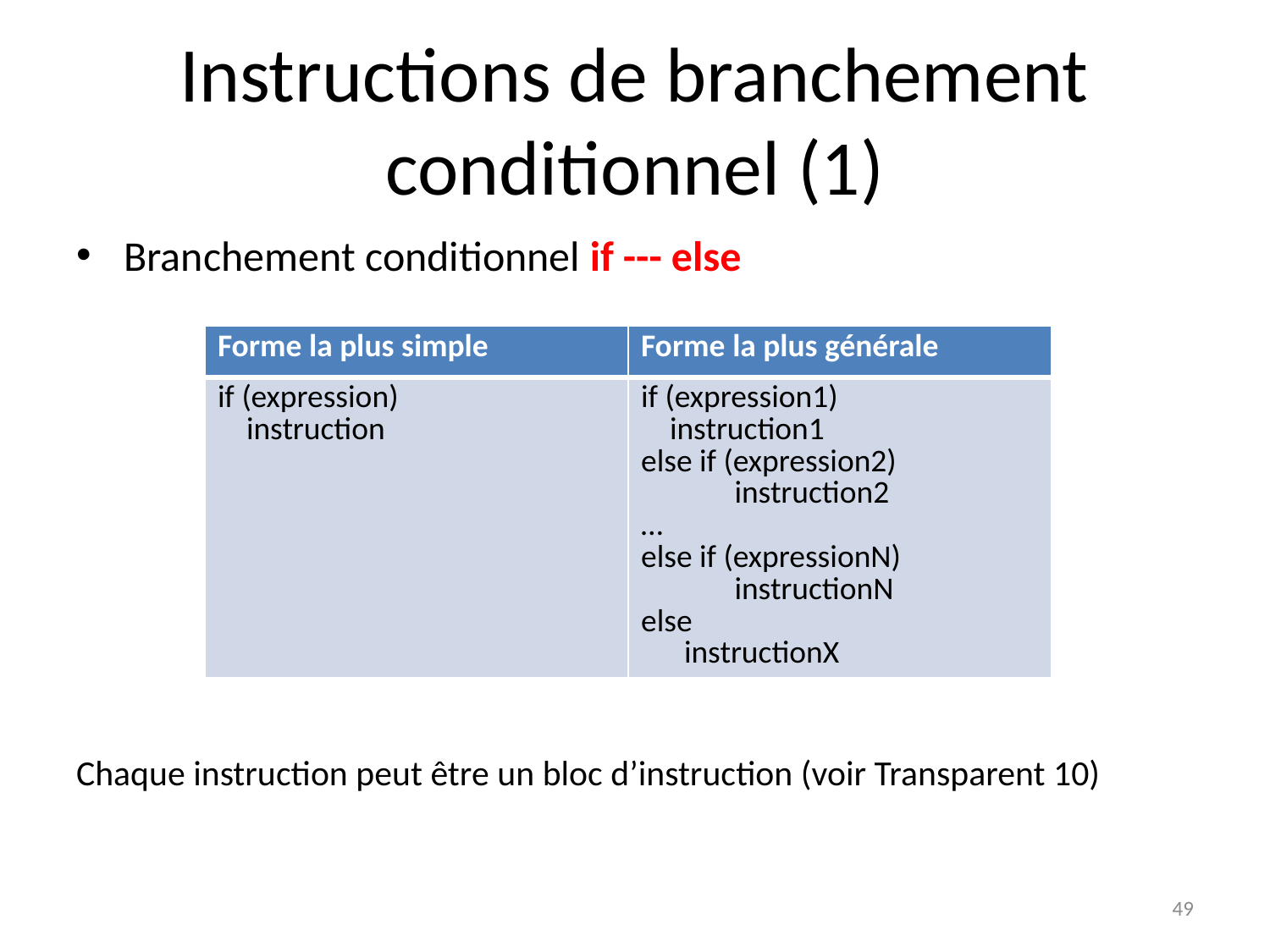

# Instructions de branchement conditionnel (1)
Branchement conditionnel if --- else

Chaque instruction peut être un bloc d’instruction (voir Transparent 10)
| Forme la plus simple | Forme la plus générale |
| --- | --- |
| if (expression) instruction | if (expression1) instruction1 else if (expression2) instruction2 … else if (expressionN) instructionN else instructionX |
49